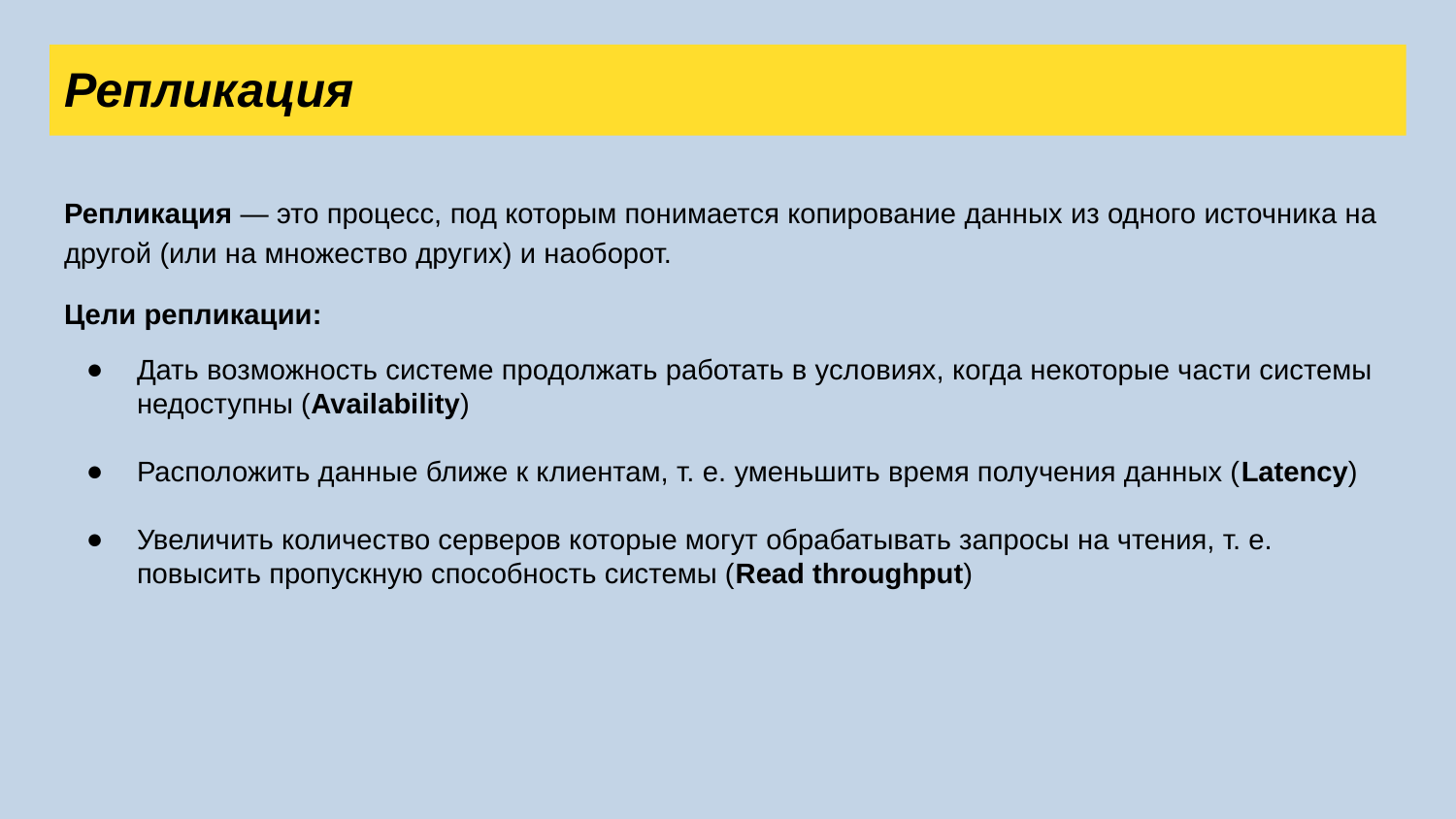

Репликация
Репликация — это процесс, под которым понимается копирование данных из одного источника на другой (или на множество других) и наоборот.
Цели репликации:
Дать возможность системе продолжать работать в условиях, когда некоторые части системы недоступны (Availability)

Расположить данные ближе к клиентам, т. е. уменьшить время получения данных (Latency)

Увеличить количество серверов которые могут обрабатывать запросы на чтения, т. е. повысить пропускную способность системы (Read throughput)